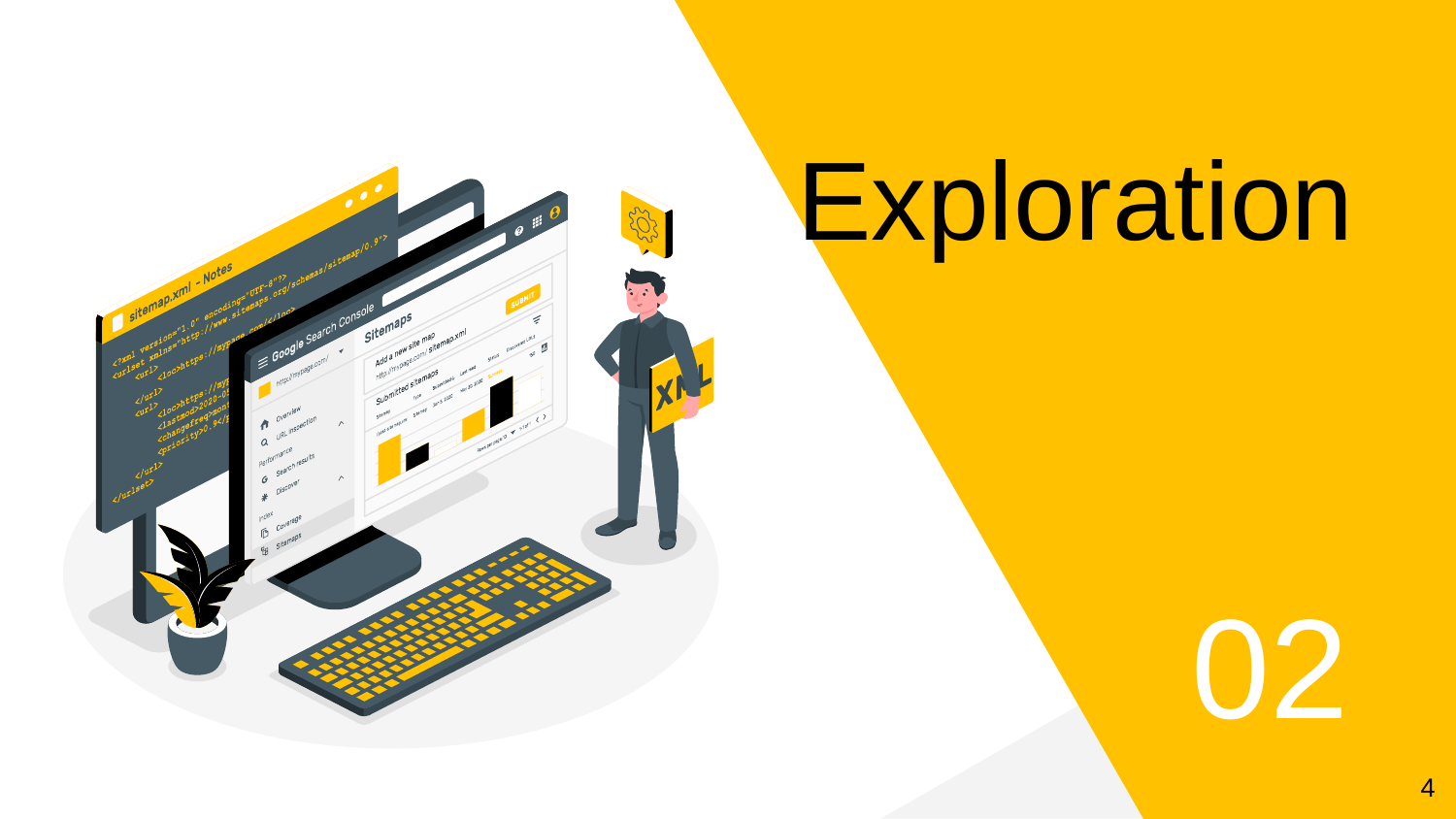

# Exploration

02
You can enter a subtitle here in case you need it
4